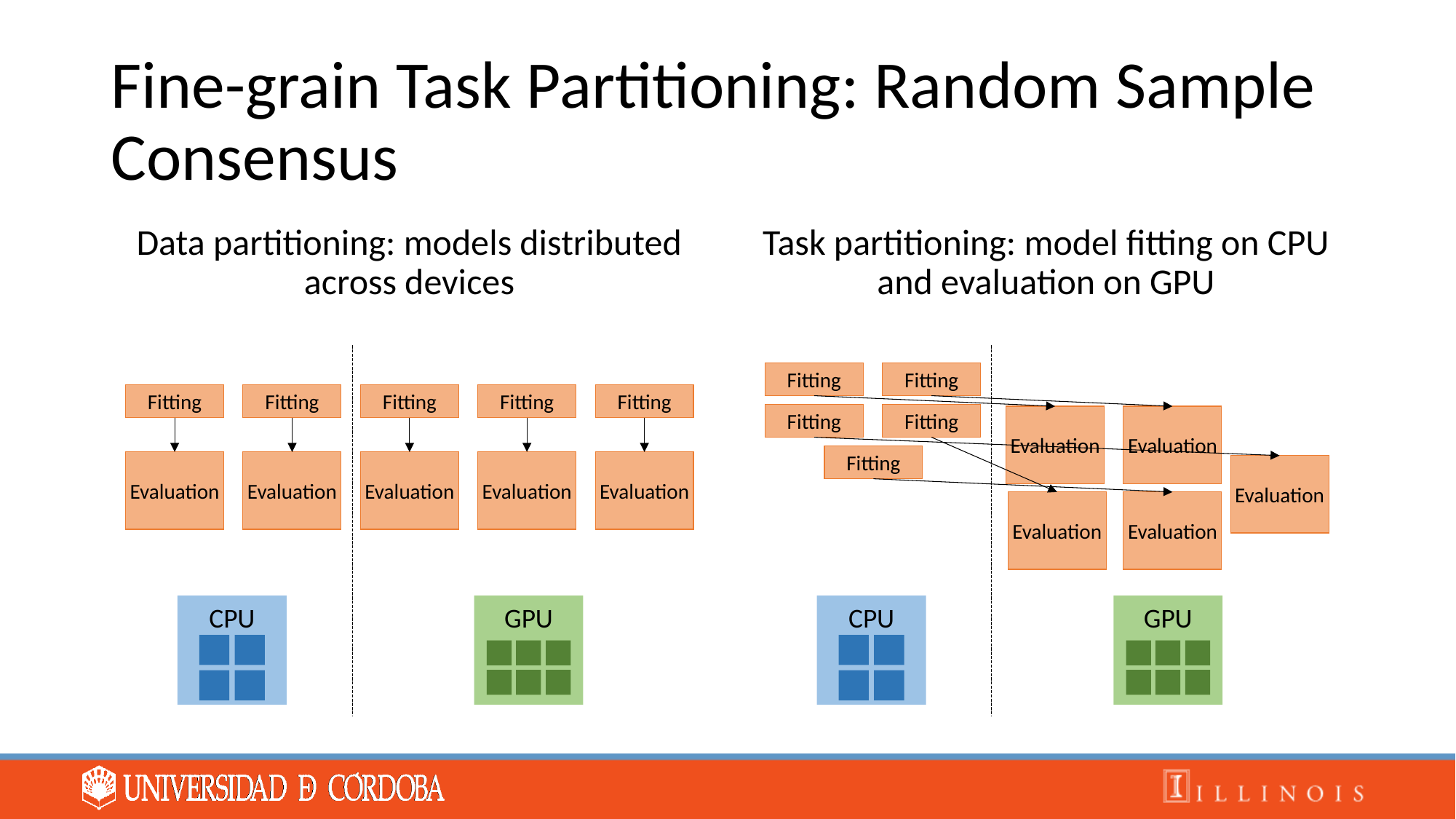

# Fine-grain Task Partitioning: Random Sample Consensus
Data partitioning: models distributed across devices
Task partitioning: model fitting on CPU and evaluation on GPU
Fitting
Fitting
Fitting
Fitting
Fitting
Evaluation
Evaluation
Evaluation
Evaluation
Evaluation
CPU

GPU

Fitting
Fitting
Fitting
Fitting
Evaluation
Evaluation
Fitting
Evaluation
Evaluation
Evaluation
CPU

GPU